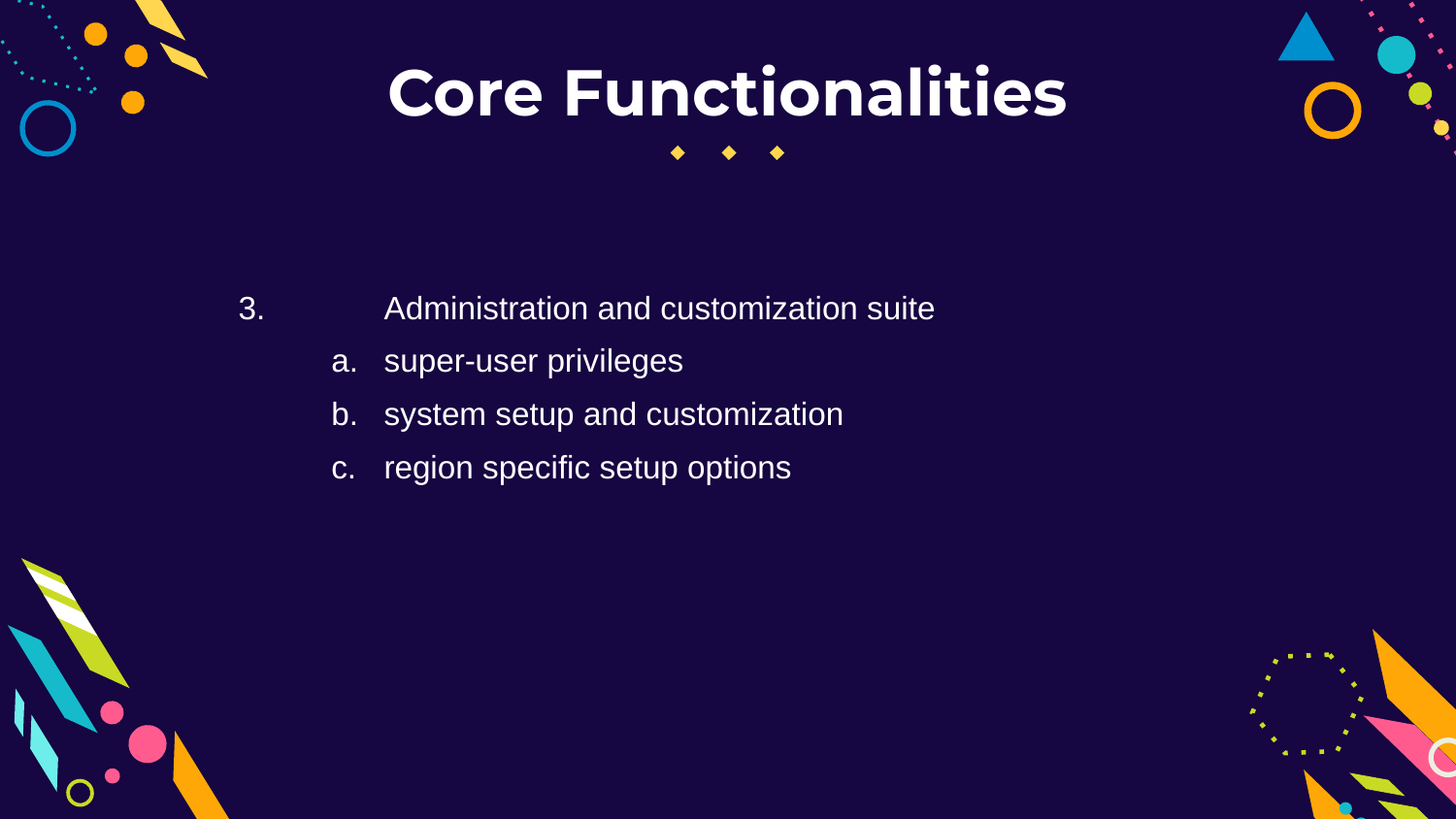

Core Functionalities

3.	Administration and customization suite
super-user privileges
system setup and customization
region specific setup options